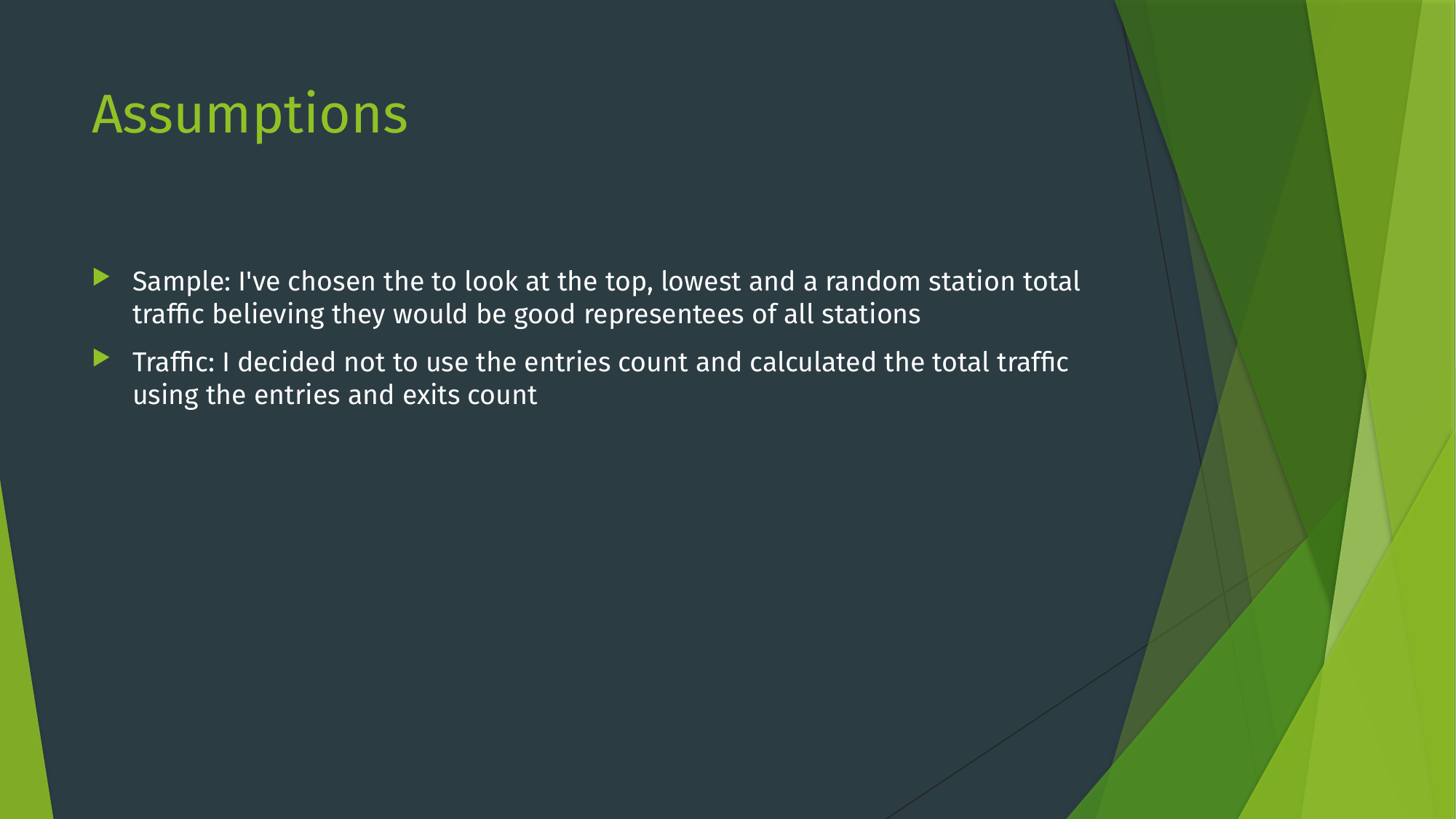

# Assumptions
Sample: I've chosen the to look at the top, lowest and a random station total traffic believing they would be good representees of all stations
Traffic: I decided not to use the entries count and calculated the total traffic using the entries and exits count